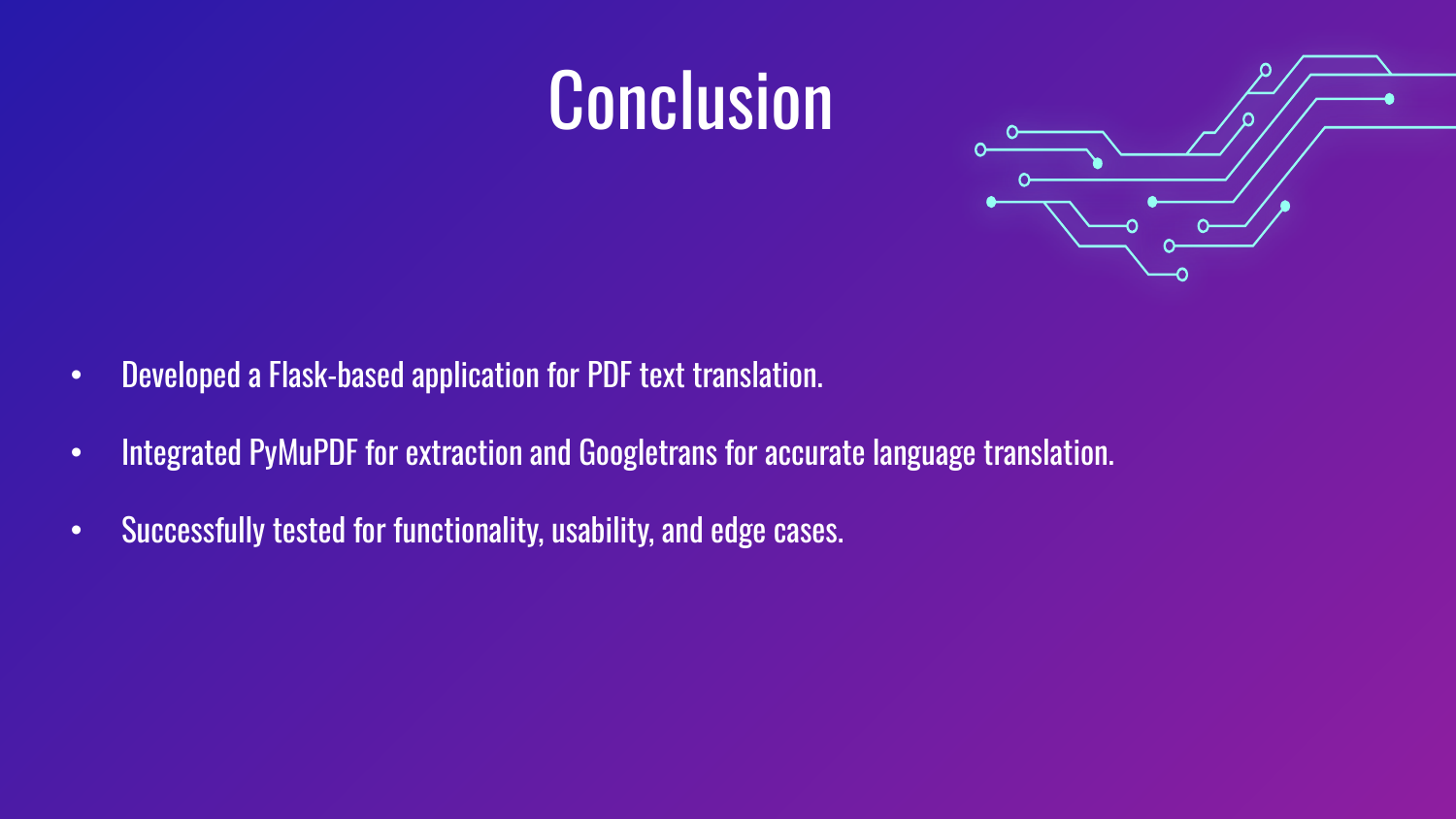

# Conclusion

Developed a Flask-based application for PDF text translation.

Integrated PyMuPDF for extraction and Googletrans for accurate language translation.

Successfully tested for functionality, usability, and edge cases.